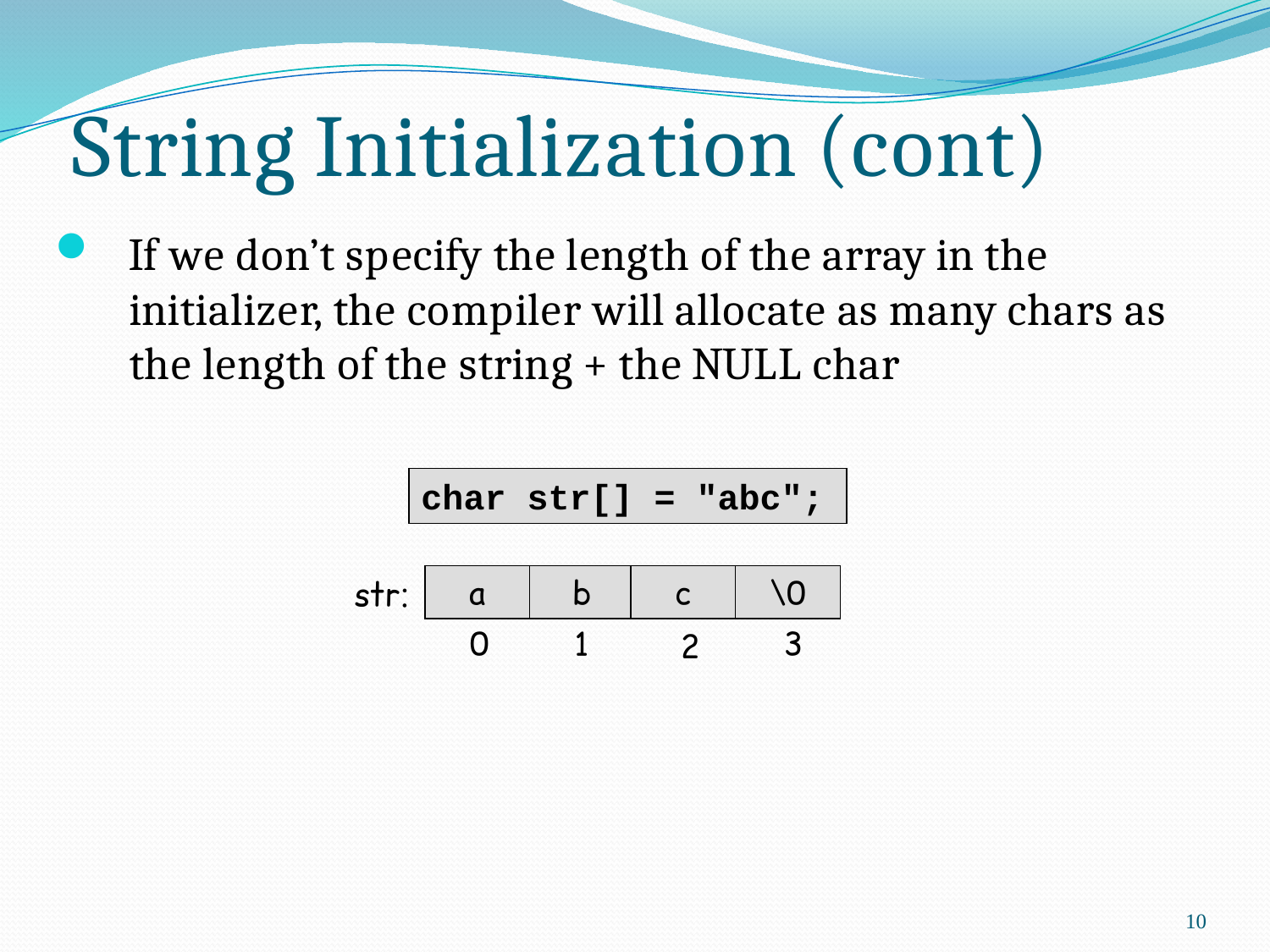

# String Initialization (cont)
If we don’t specify the length of the array in the initializer, the compiler will allocate as many chars as the length of the string + the NULL char
char str[] = "abc";
a
b
c
\0
str:
0
1
3
2
10